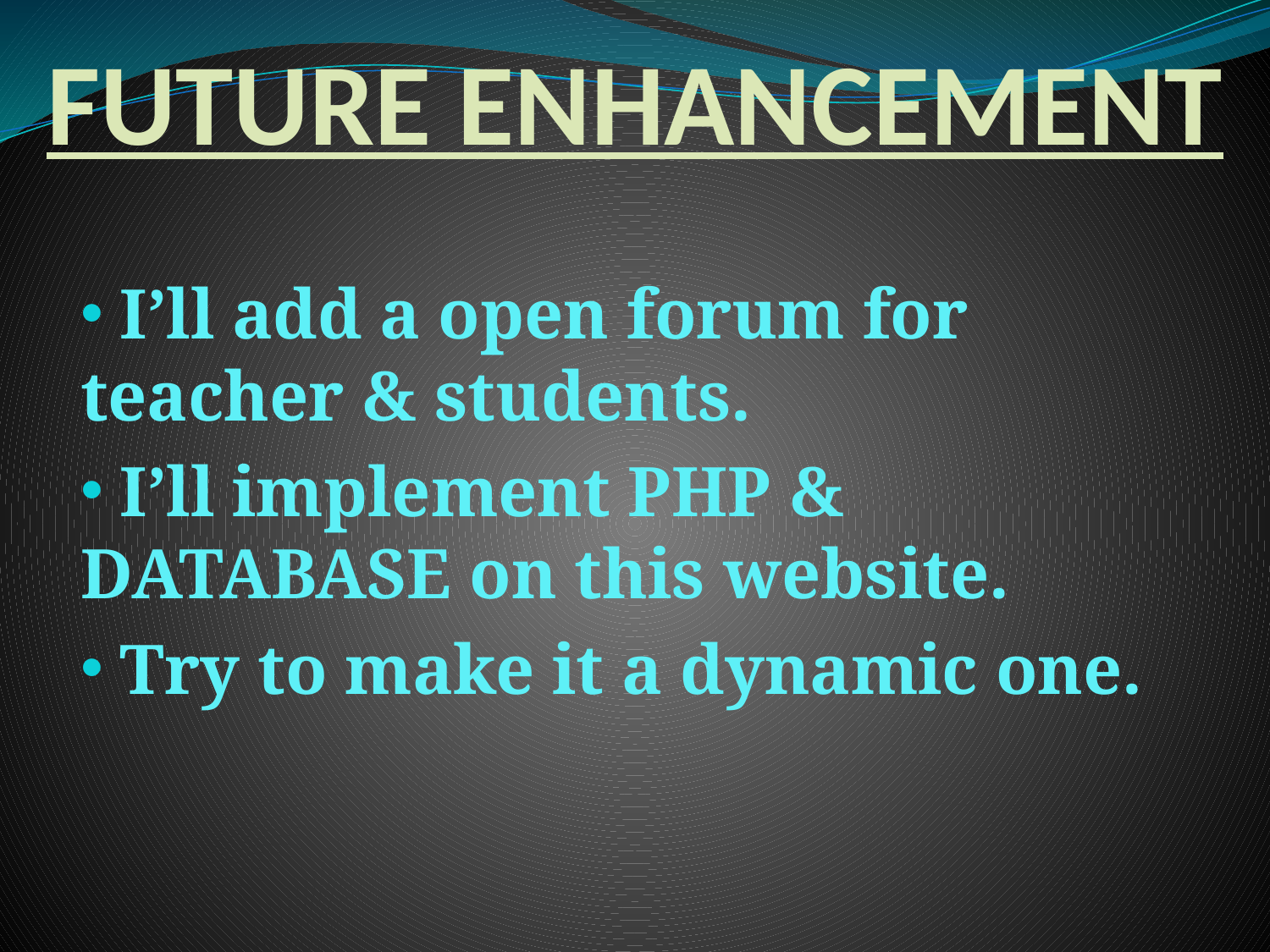

# FUTURE ENHANCEMENT
 I’ll add a open forum for teacher & students.
 I’ll implement PHP & DATABASE on this website.
 Try to make it a dynamic one.